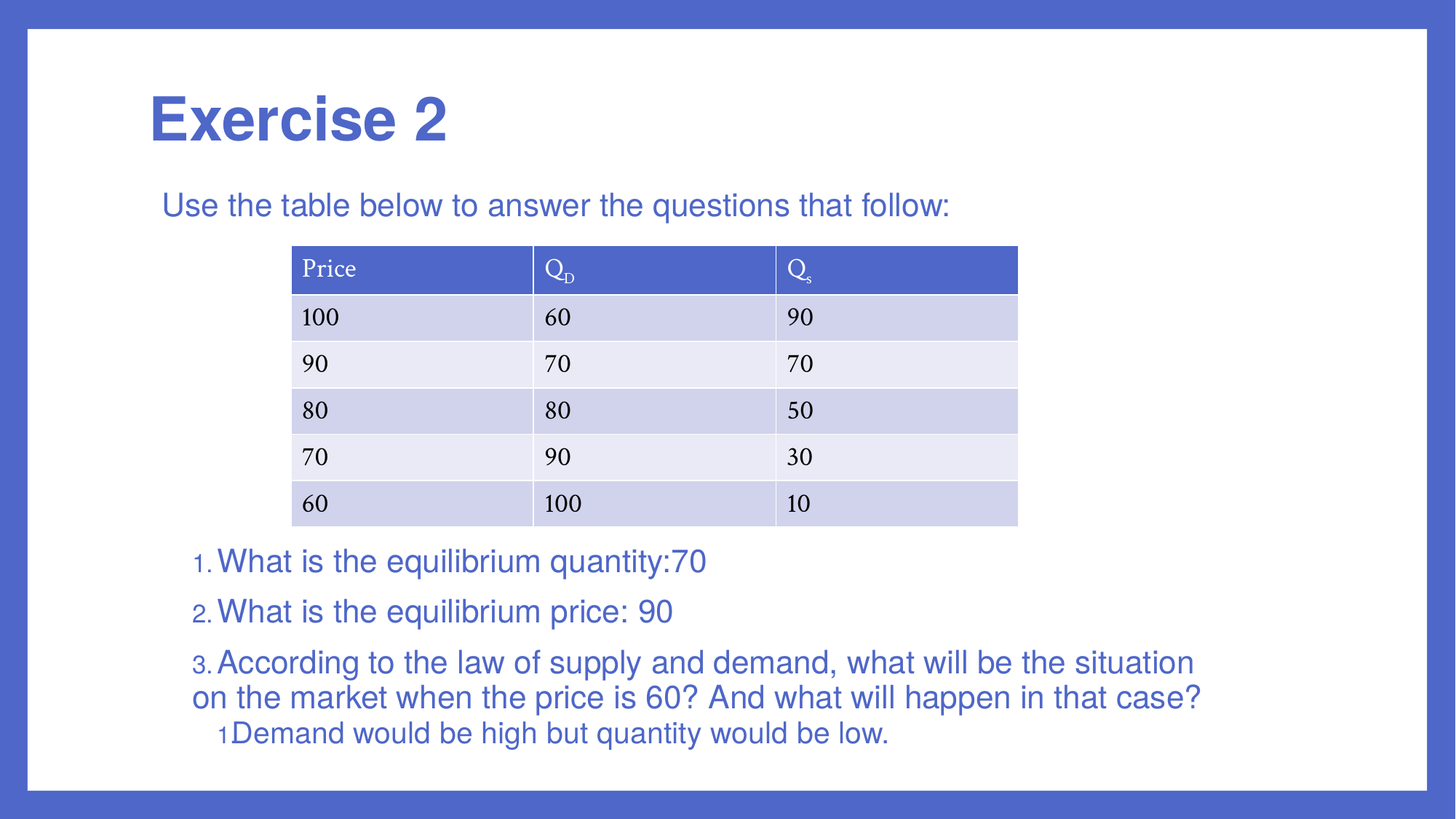

# Exercise 2

Use the table below to answer the questions that follow:

 What is the equilibrium quantity:70
 What is the equilibrium price: 90
 According to the law of supply and demand, what will be the situation on the market when the price is 60? And what will happen in that case?
Demand would be high but quantity would be low.
| Price | QD | Qs |
| --- | --- | --- |
| 100 | 60 | 90 |
| 90 | 70 | 70 |
| 80 | 80 | 50 |
| 70 | 90 | 30 |
| 60 | 100 | 10 |